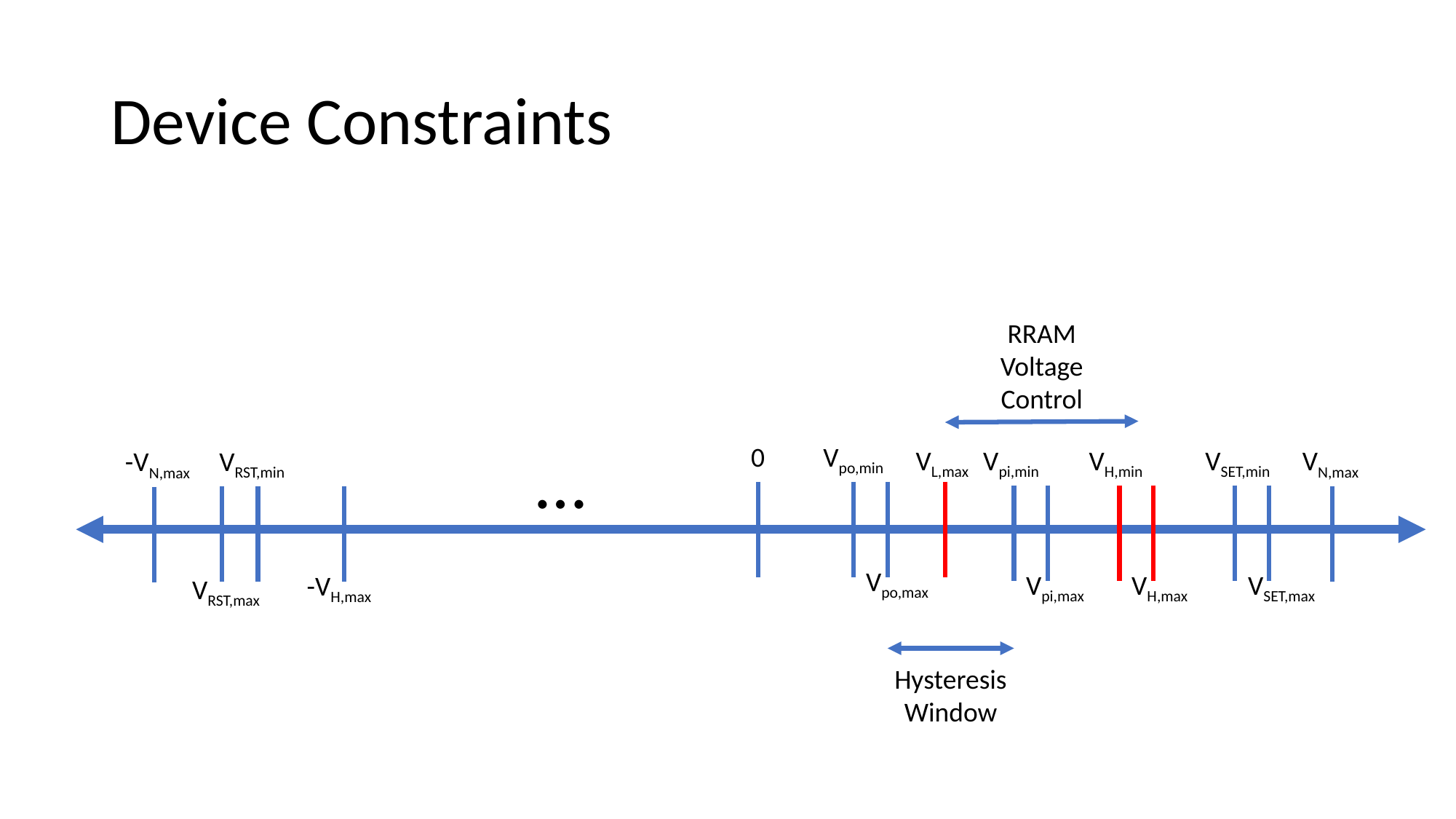

# Device Constraints
RRAM Voltage Control
…
0
Vpo,min
VL,max
Vpi,min
VH,min
VSET,min
VN,max
Vpo,max
Vpi,max
VH,max
VSET,max
VRST,min
-VN,max
-VH,max
VRST,max
Hysteresis Window